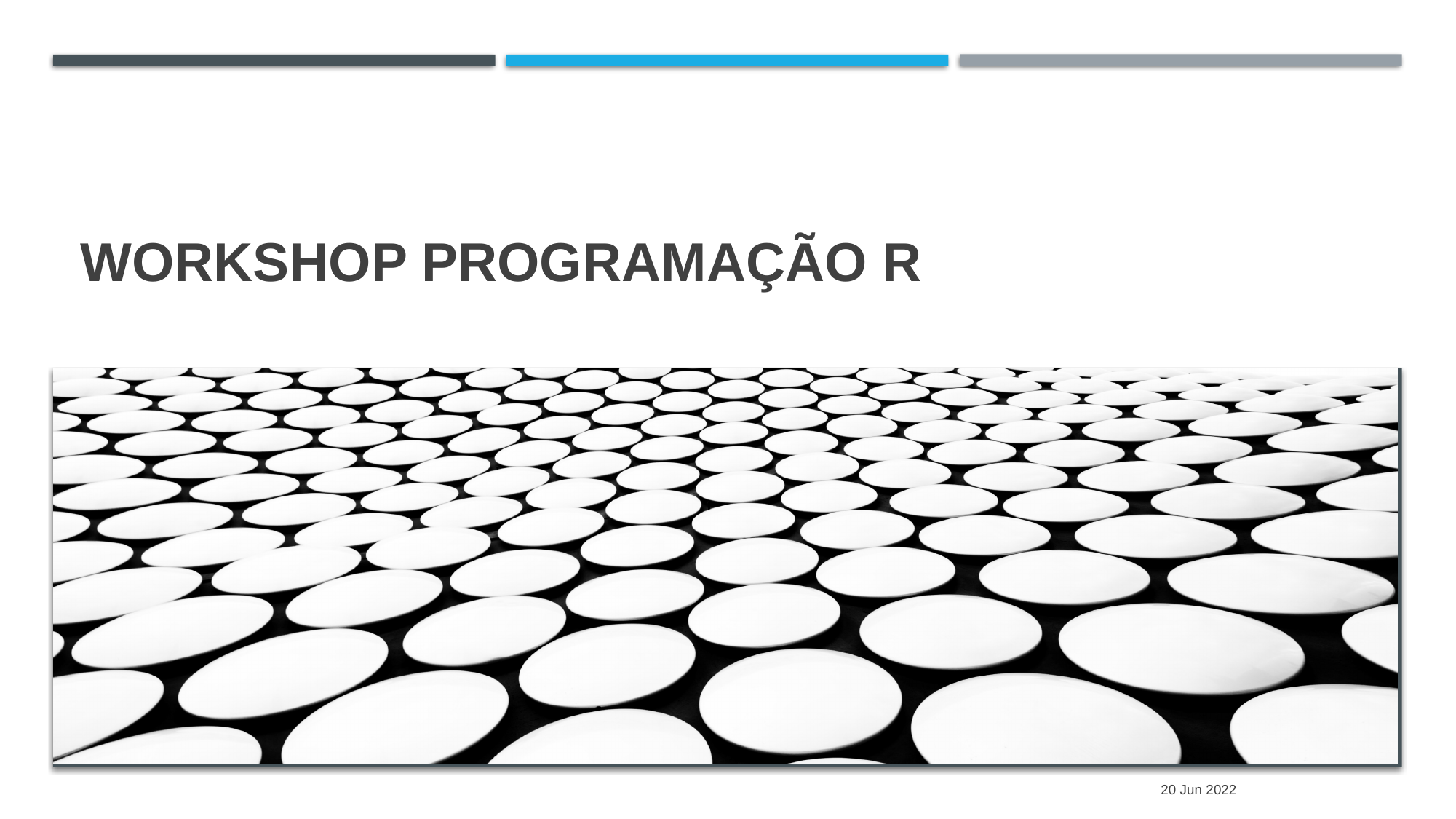

# Workshop Programação R

20 Jun 2022